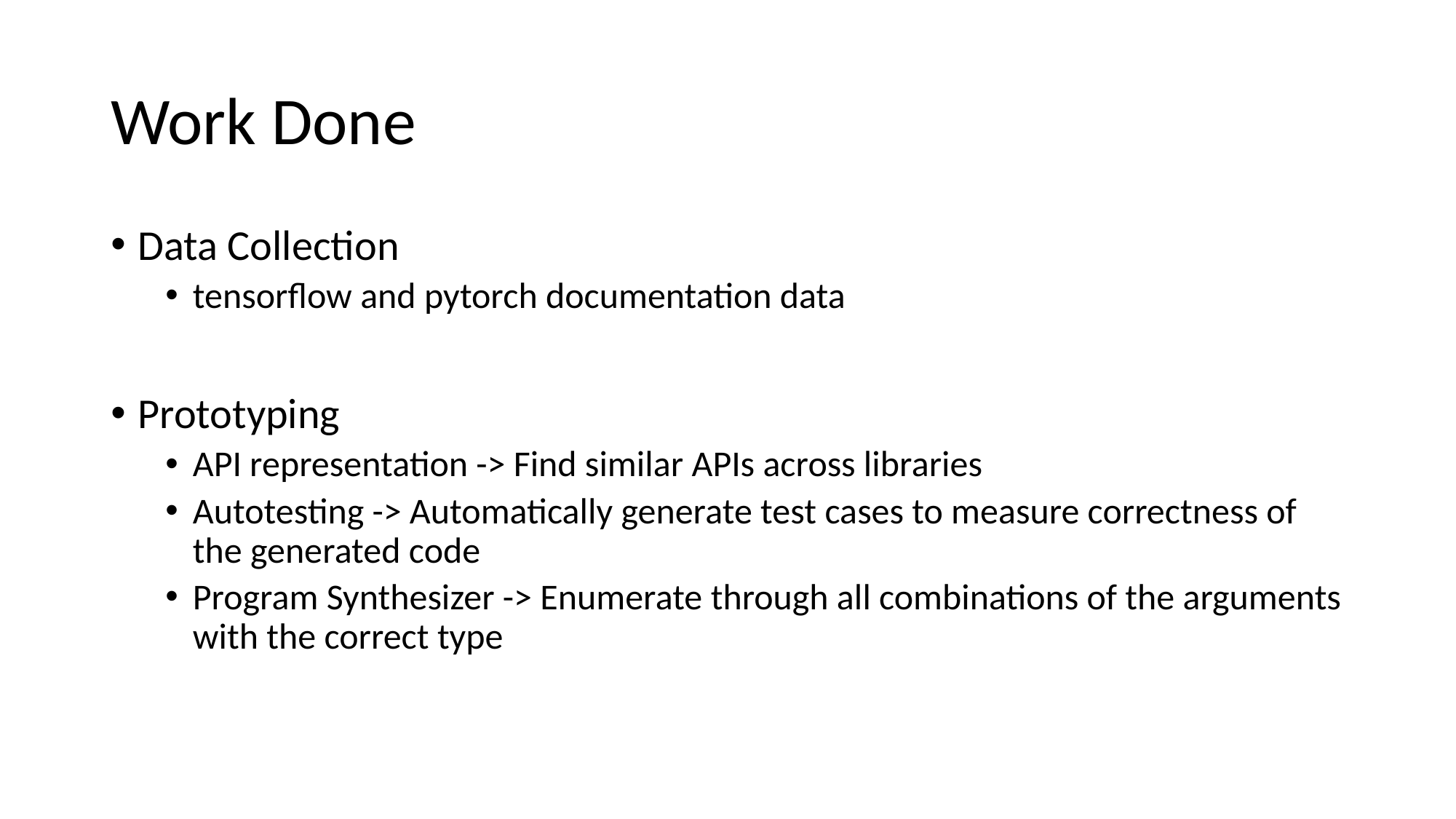

# Work Done
Data Collection
tensorflow and pytorch documentation data

Prototyping
API representation -> Find similar APIs across libraries
Autotesting -> Automatically generate test cases to measure correctness of the generated code
Program Synthesizer -> Enumerate through all combinations of the arguments with the correct type